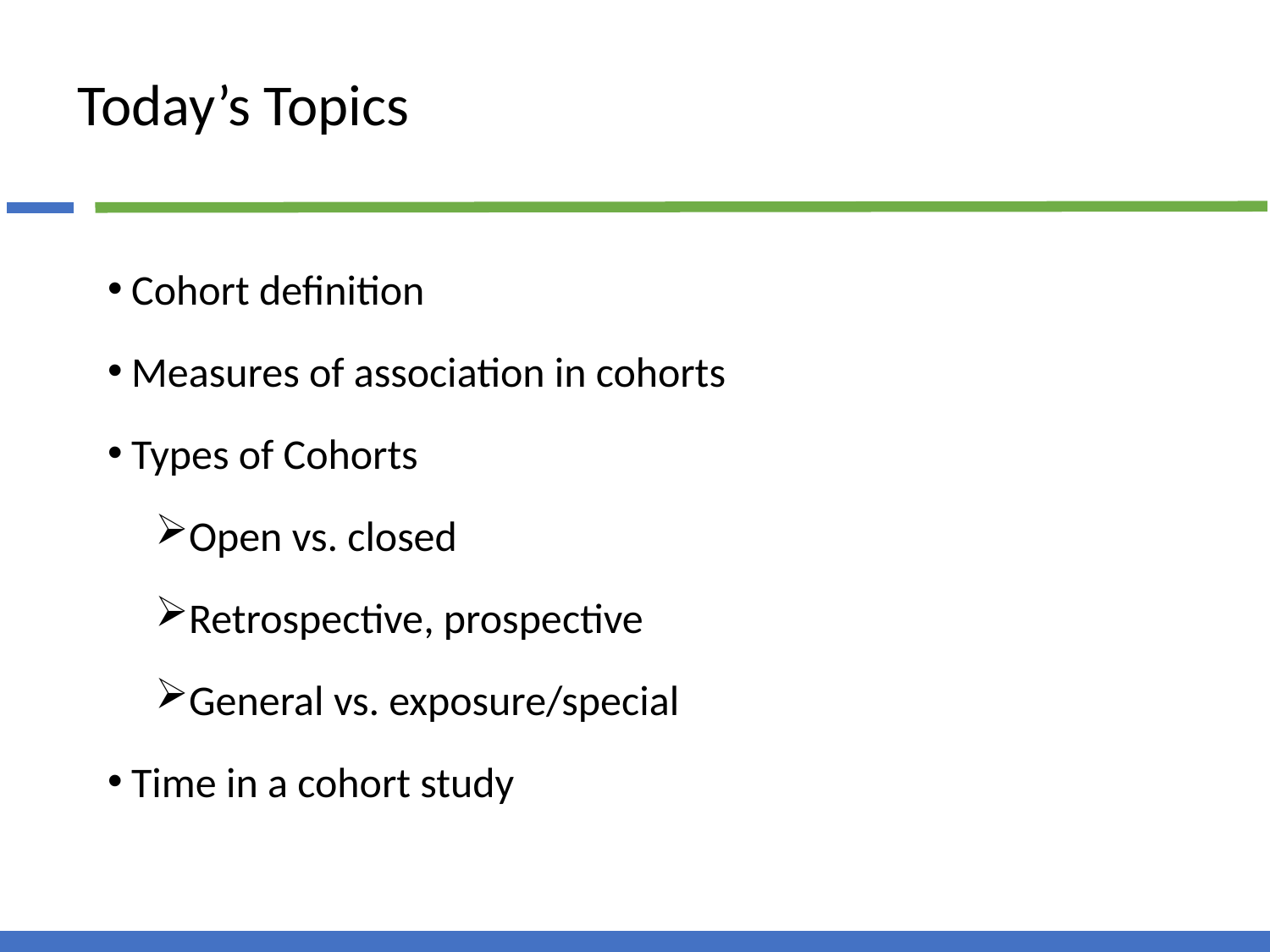

# Today’s Topics
Cohort definition
Measures of association in cohorts
Types of Cohorts
Open vs. closed
Retrospective, prospective
General vs. exposure/special
Time in a cohort study